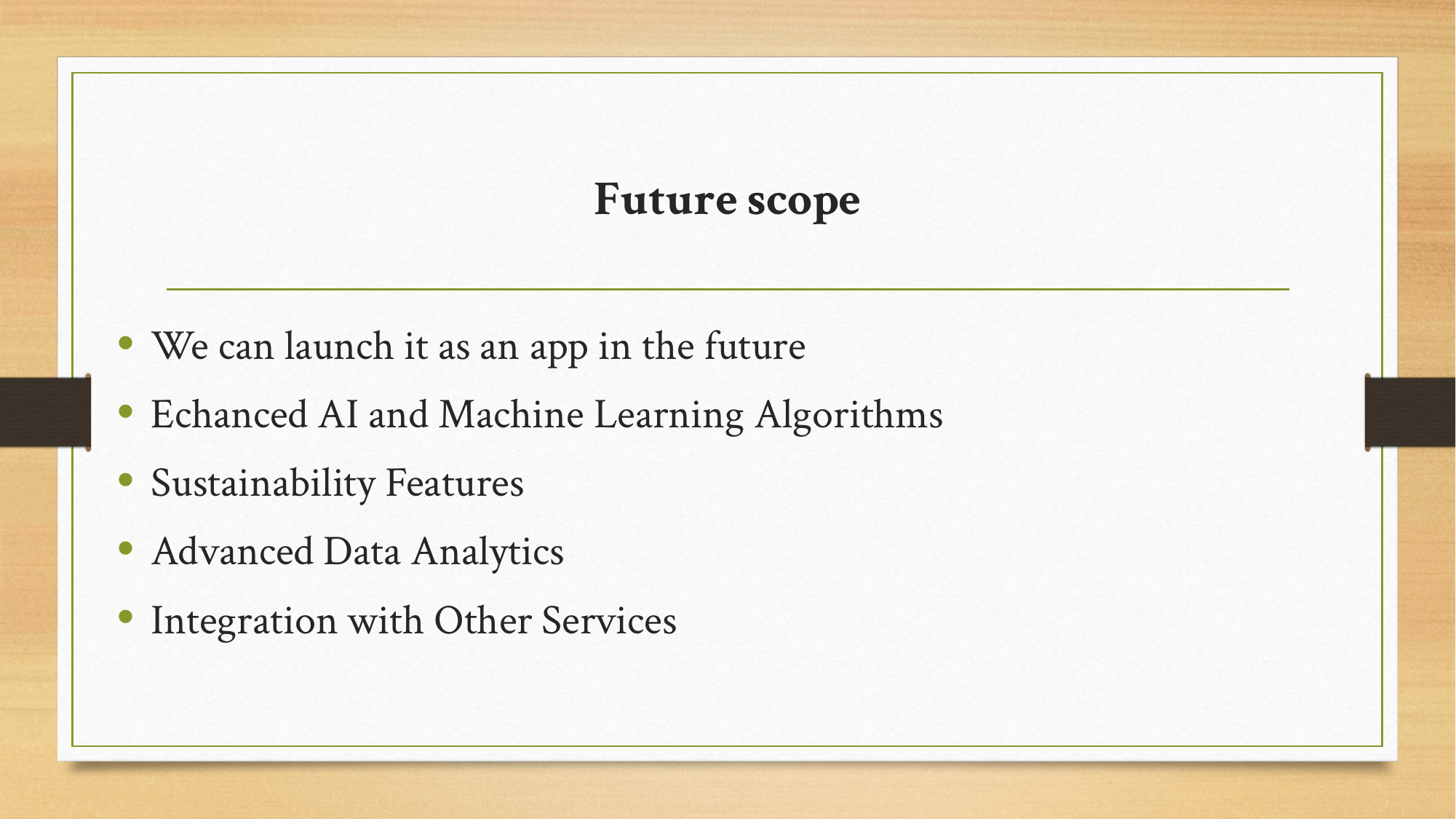

# Future scope
We can launch it as an app in the future
Echanced AI and Machine Learning Algorithms
Sustainability Features
Advanced Data Analytics
Integration with Other Services